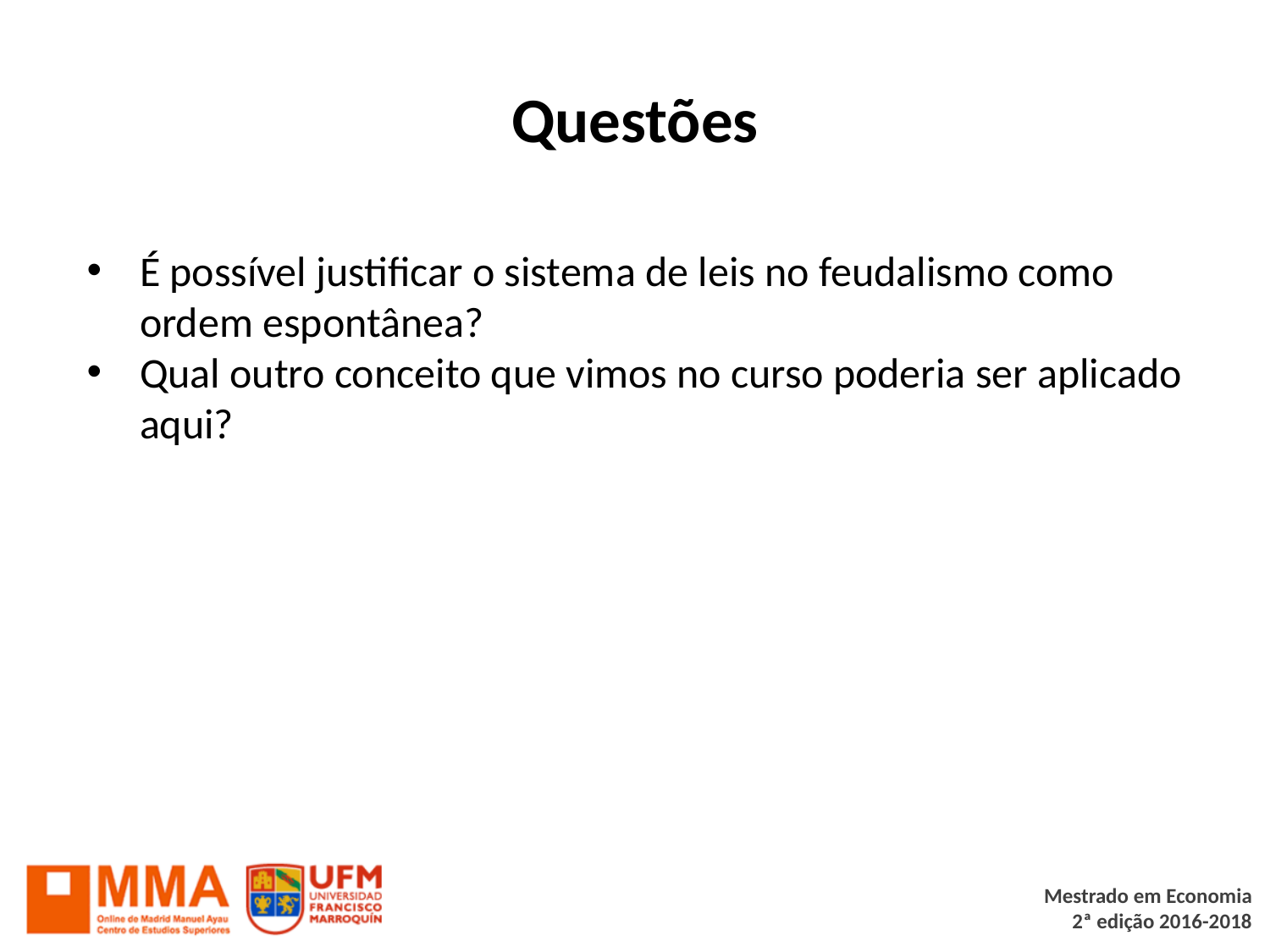

# Questões
É possível justificar o sistema de leis no feudalismo como ordem espontânea?
Qual outro conceito que vimos no curso poderia ser aplicado aqui?